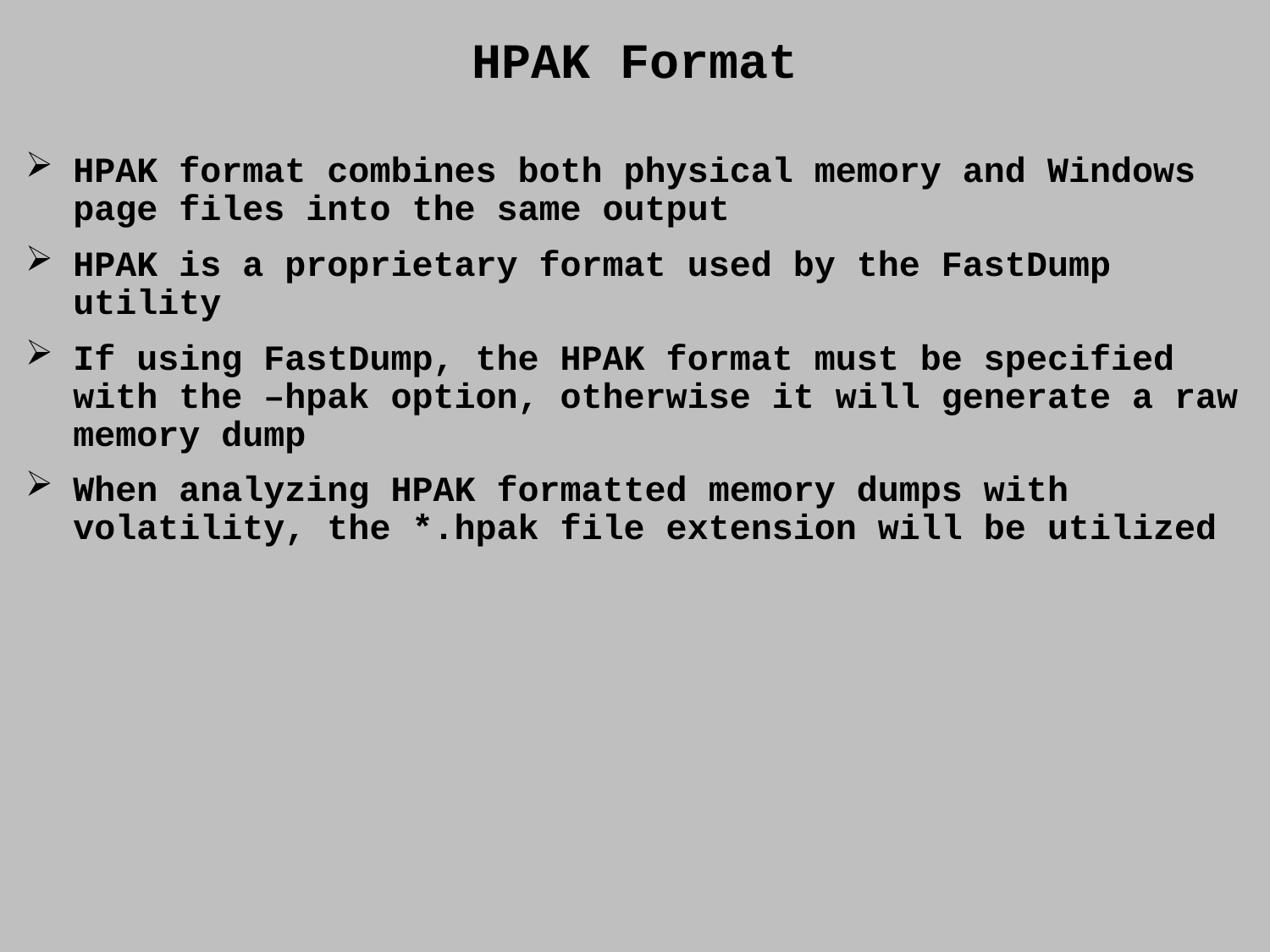

HPAK Format
HPAK format combines both physical memory and Windows page files into the same output
HPAK is a proprietary format used by the FastDump utility
If using FastDump, the HPAK format must be specified with the –hpak option, otherwise it will generate a raw memory dump
When analyzing HPAK formatted memory dumps with volatility, the *.hpak file extension will be utilized